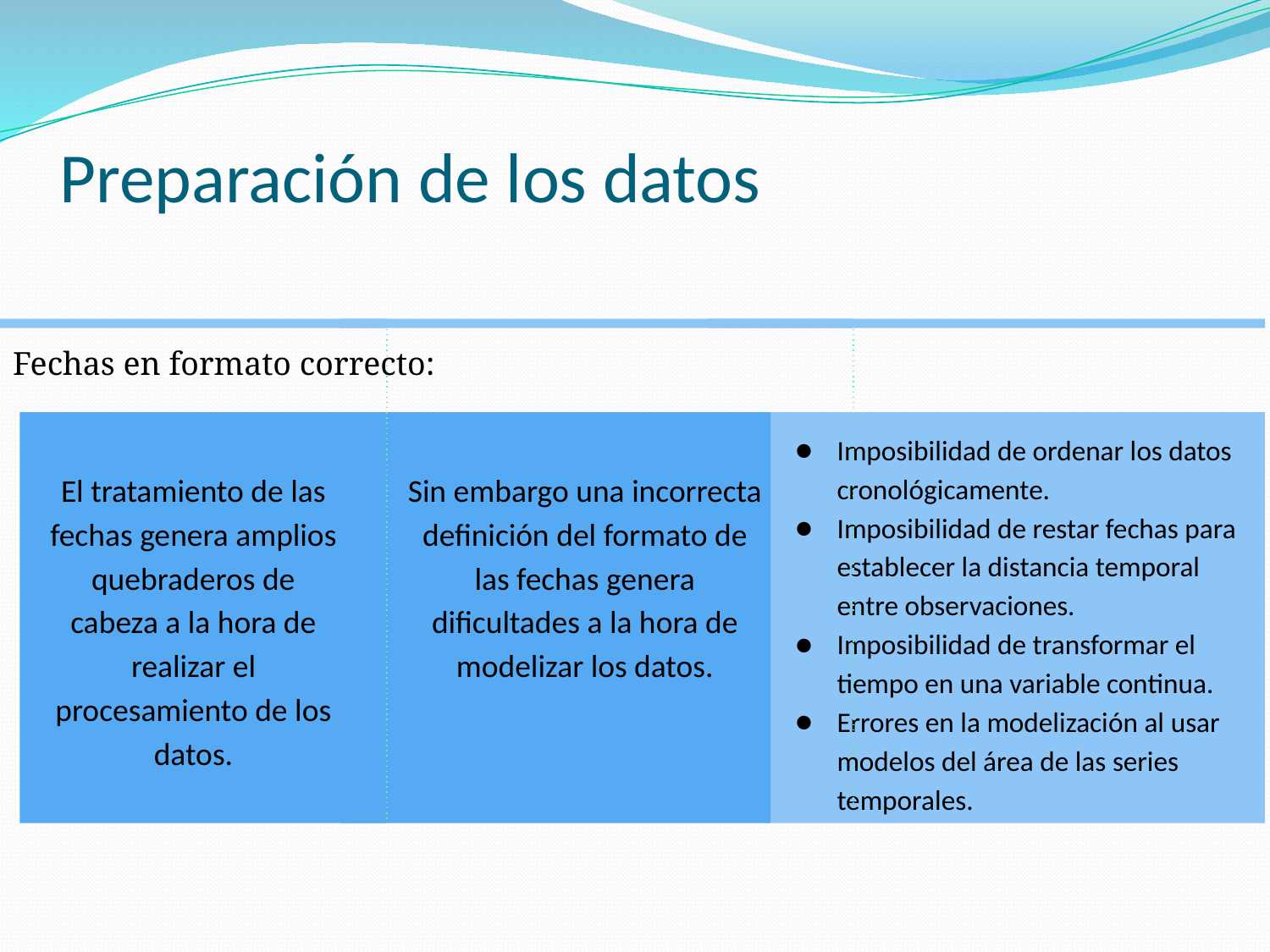

# Preparación de los datos

El tratamiento de las fechas genera amplios quebraderos de cabeza a la hora de realizar el procesamiento de los datos.

Sin embargo una incorrecta definición del formato de las fechas genera dificultades a la hora de modelizar los datos.

Imposibilidad de ordenar los datos cronológicamente.
Imposibilidad de restar fechas para establecer la distancia temporal entre observaciones.
Imposibilidad de transformar el tiempo en una variable continua.
Errores en la modelización al usar modelos del área de las series temporales.
Fechas en formato correcto: